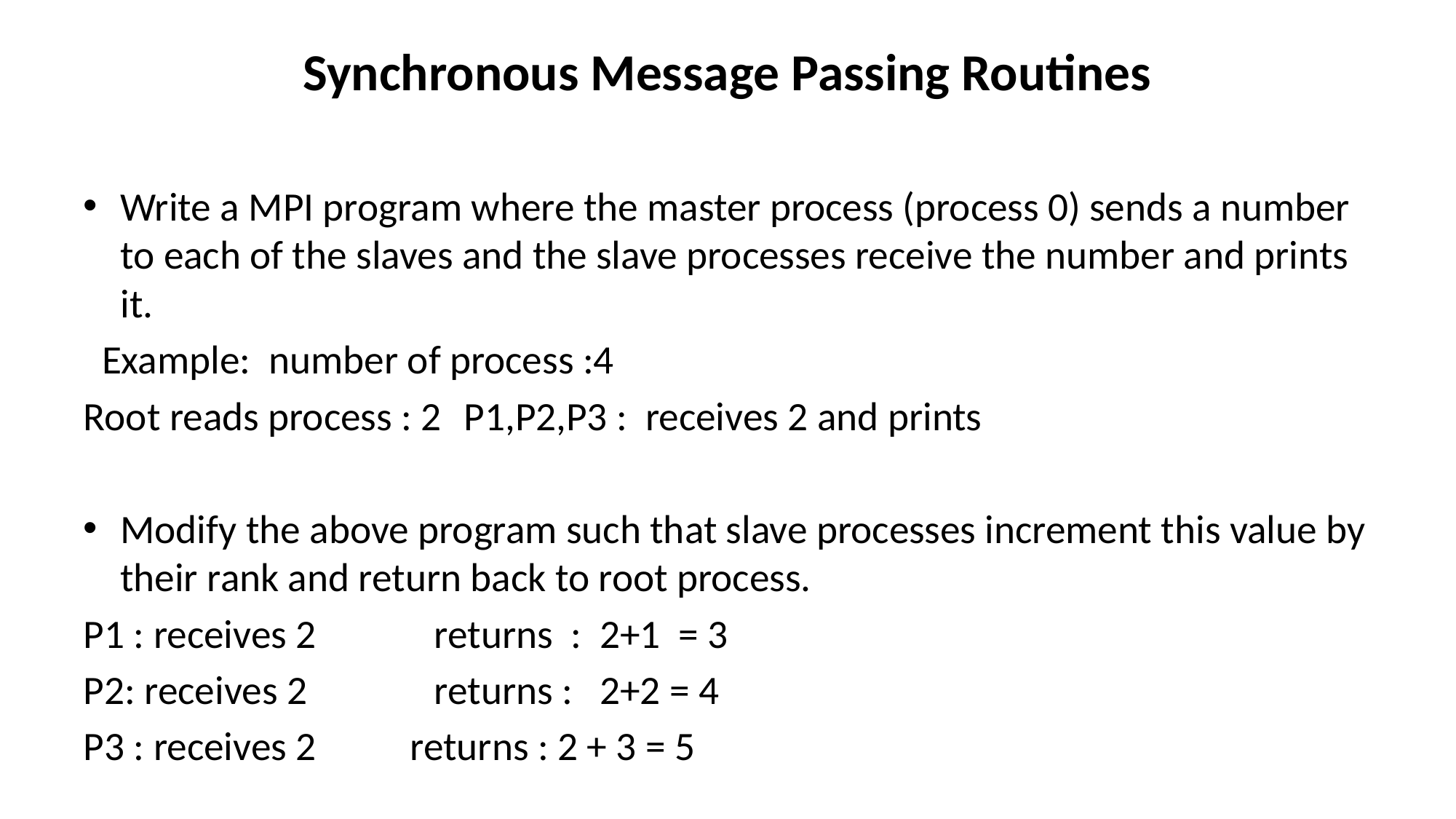

# Synchronous Message Passing Routines

Write a MPI program where the master process (process 0) sends a number to each of the slaves and the slave processes receive the number and prints it.
  Example:  number of process :4
Root reads process : 2	  P1,P2,P3 :  receives 2 and prints

Modify the above program such that slave processes increment this value by their rank and return back to root process.
P1 : receives 2             returns  :  2+1  = 3
P2: receives 2              returns :   2+2 = 4
P3 : receives 2	      returns : 2 + 3 = 5